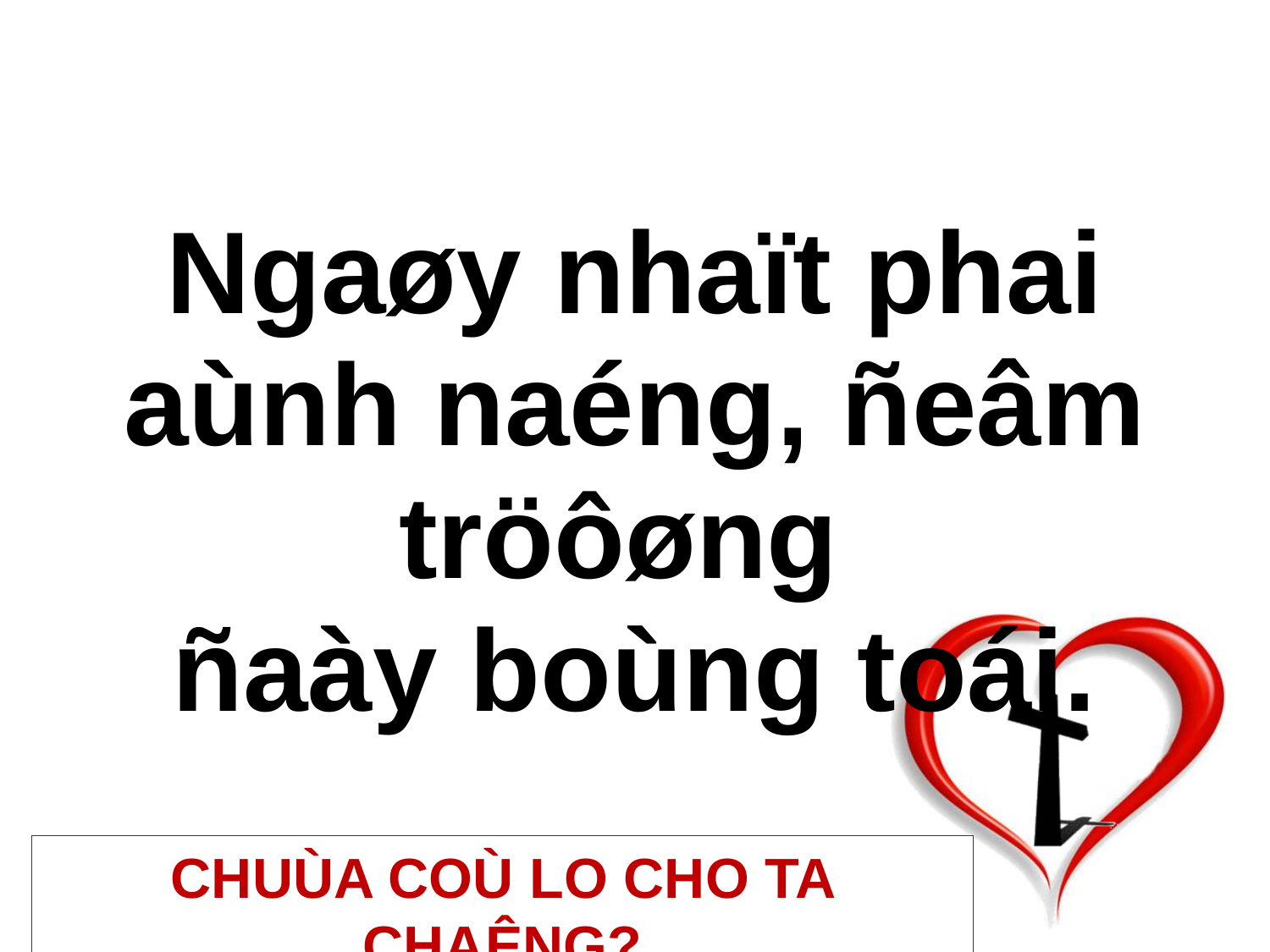

Ngaøy nhaït phai aùnh naéng, ñeâm tröôøng
ñaày boùng toái.
CHUÙA COÙ LO CHO TA CHAÊNG?